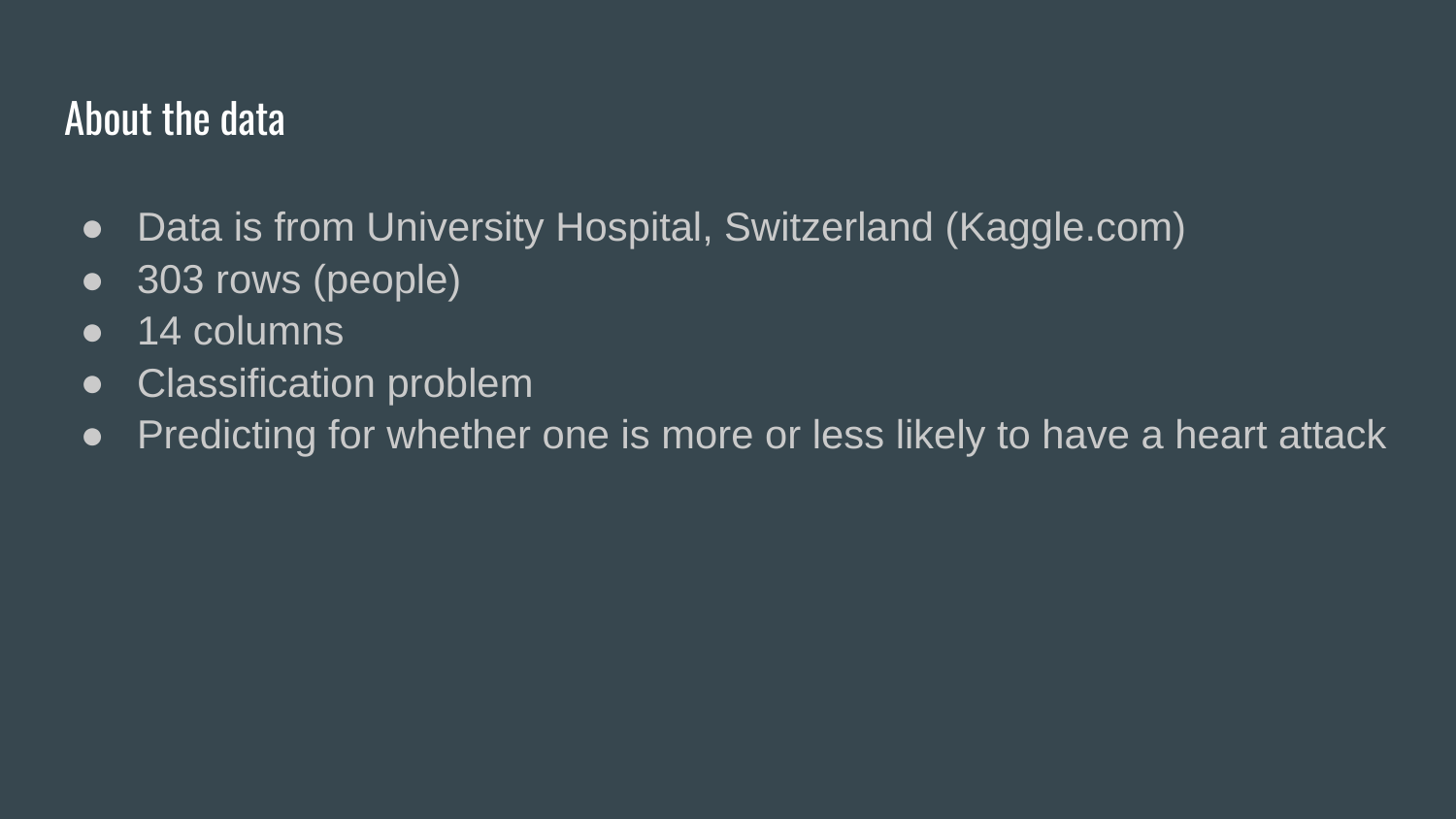

# About the data
Data is from University Hospital, Switzerland (Kaggle.com)
303 rows (people)
14 columns
Classification problem
Predicting for whether one is more or less likely to have a heart attack